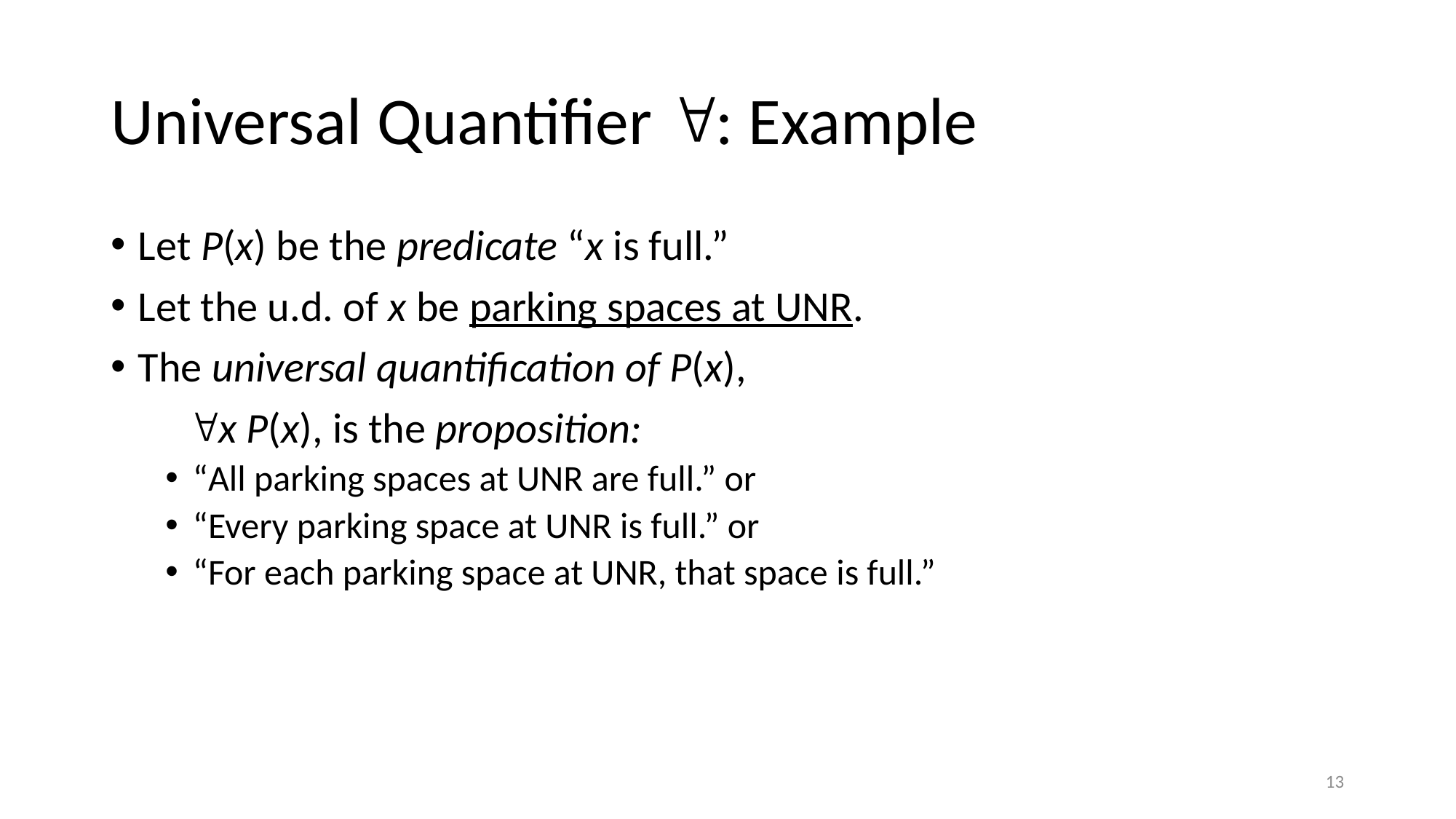

# Universal Quantifier ∀: Example
Let P(x) be the predicate “x is full.”
Let the u.d. of x be parking spaces at UNR.
The universal quantification of P(x),
        ∀x P(x), is the proposition:
“All parking spaces at UNR are full.” or
“Every parking space at UNR is full.” or
“For each parking space at UNR, that space is full.”
13